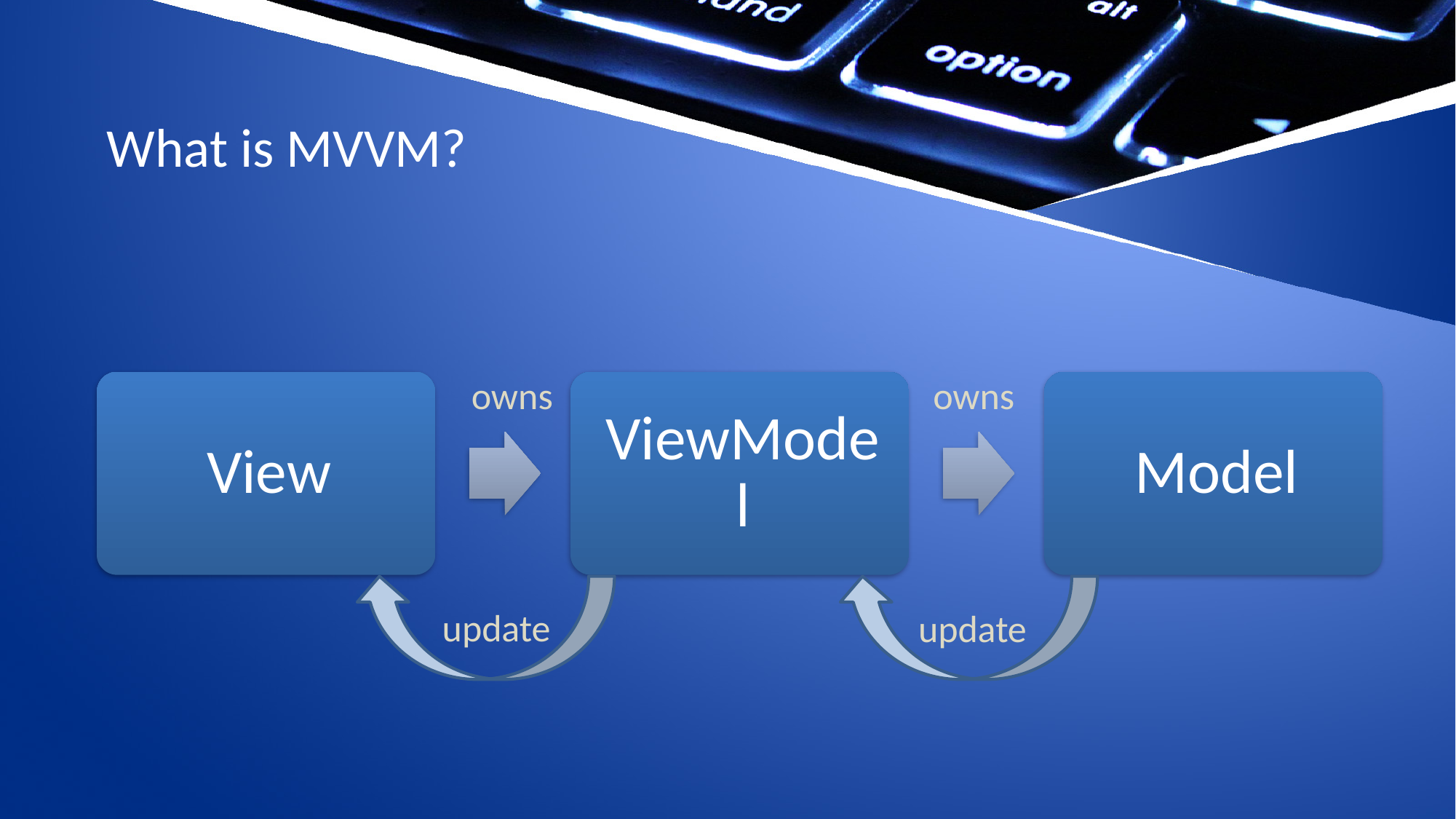

# What is MVVM?
View

ViewModel

Model
owns
owns

update
update